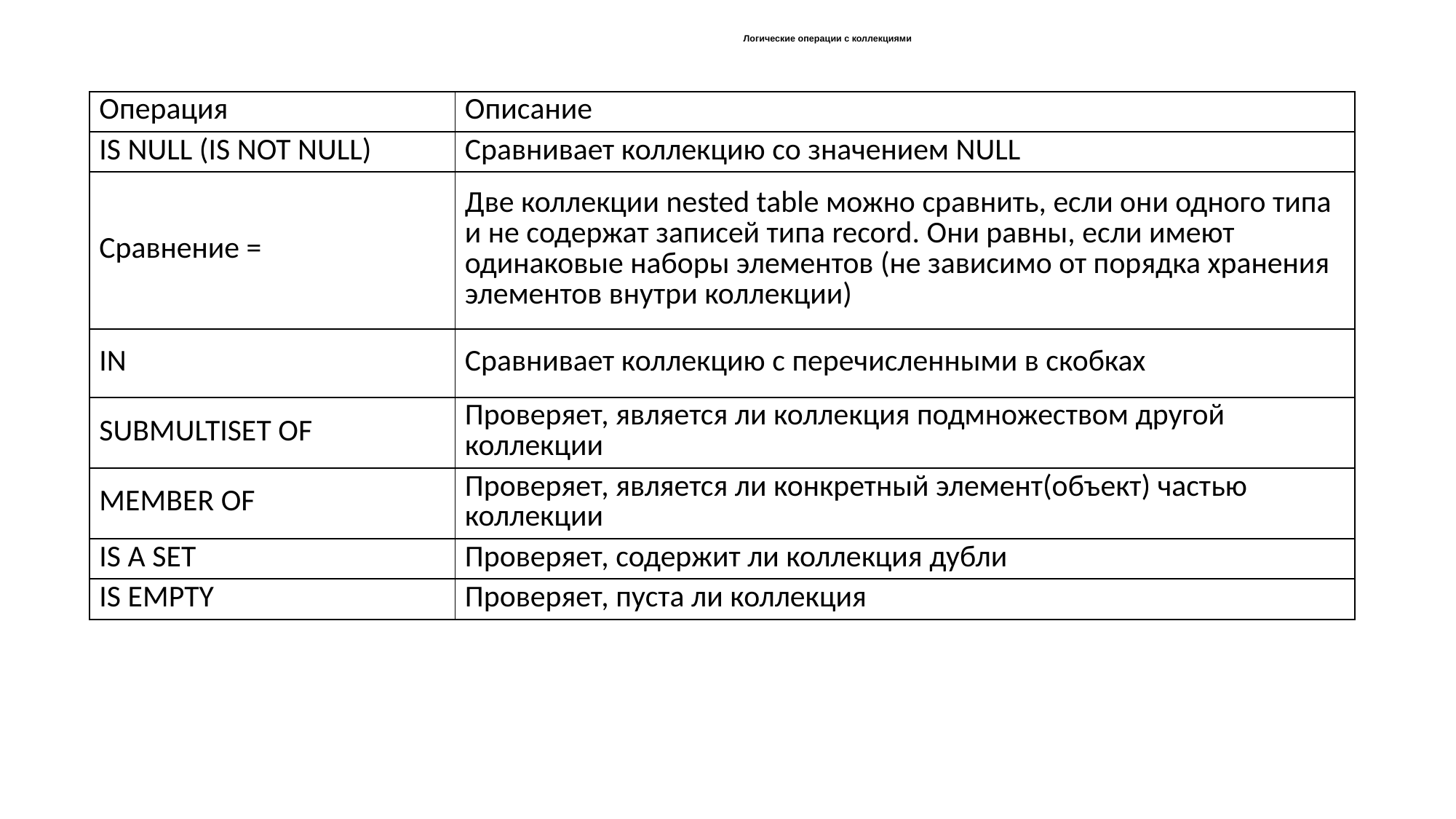

#
Логические операции с коллекциями

| Операция | Описание |
| --- | --- |
| IS NULL (IS NOT NULL) | Сравнивает коллекцию со значением NULL |
| Сравнение = | Две коллекции nested table можно сравнить, если они одного типа и не содержат записей типа record. Они равны, если имеют одинаковые наборы элементов (не зависимо от порядка хранения элементов внутри коллекции) |
| IN | Сравнивает коллекцию с перечисленными в скобках |
| SUBMULTISET OF | Проверяет, является ли коллекция подмножеством другой коллекции |
| MEMBER OF | Проверяет, является ли конкретный элемент(объект) частью коллекции |
| IS A SET | Проверяет, содержит ли коллекция дубли |
| IS EMPTY | Проверяет, пуста ли коллекция |